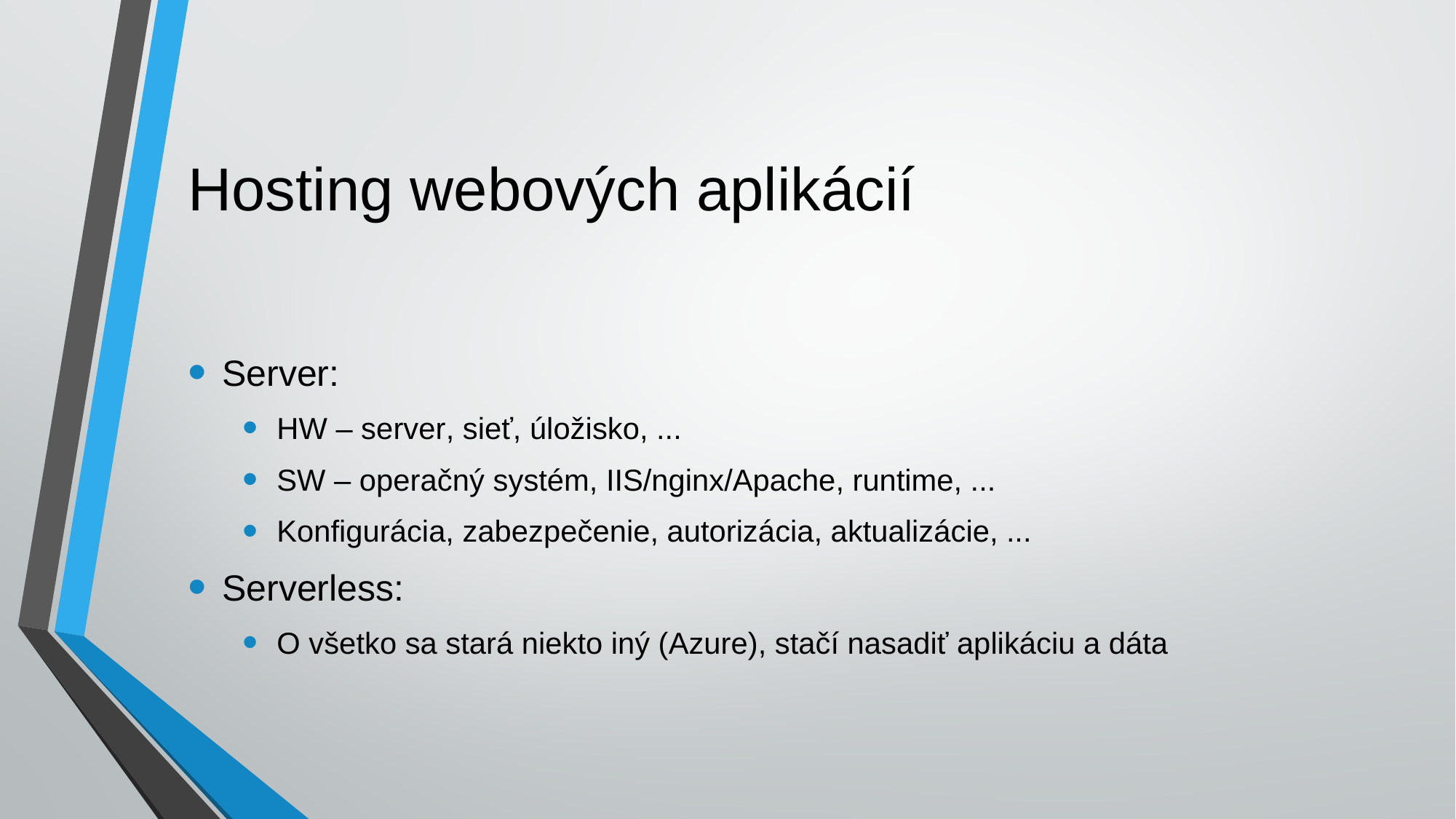

# Hosting webových aplikácií
Server:
HW – server, sieť, úložisko, ...
SW – operačný systém, IIS/nginx/Apache, runtime, ...
Konfigurácia, zabezpečenie, autorizácia, aktualizácie, ...
Serverless:
O všetko sa stará niekto iný (Azure), stačí nasadiť aplikáciu a dáta